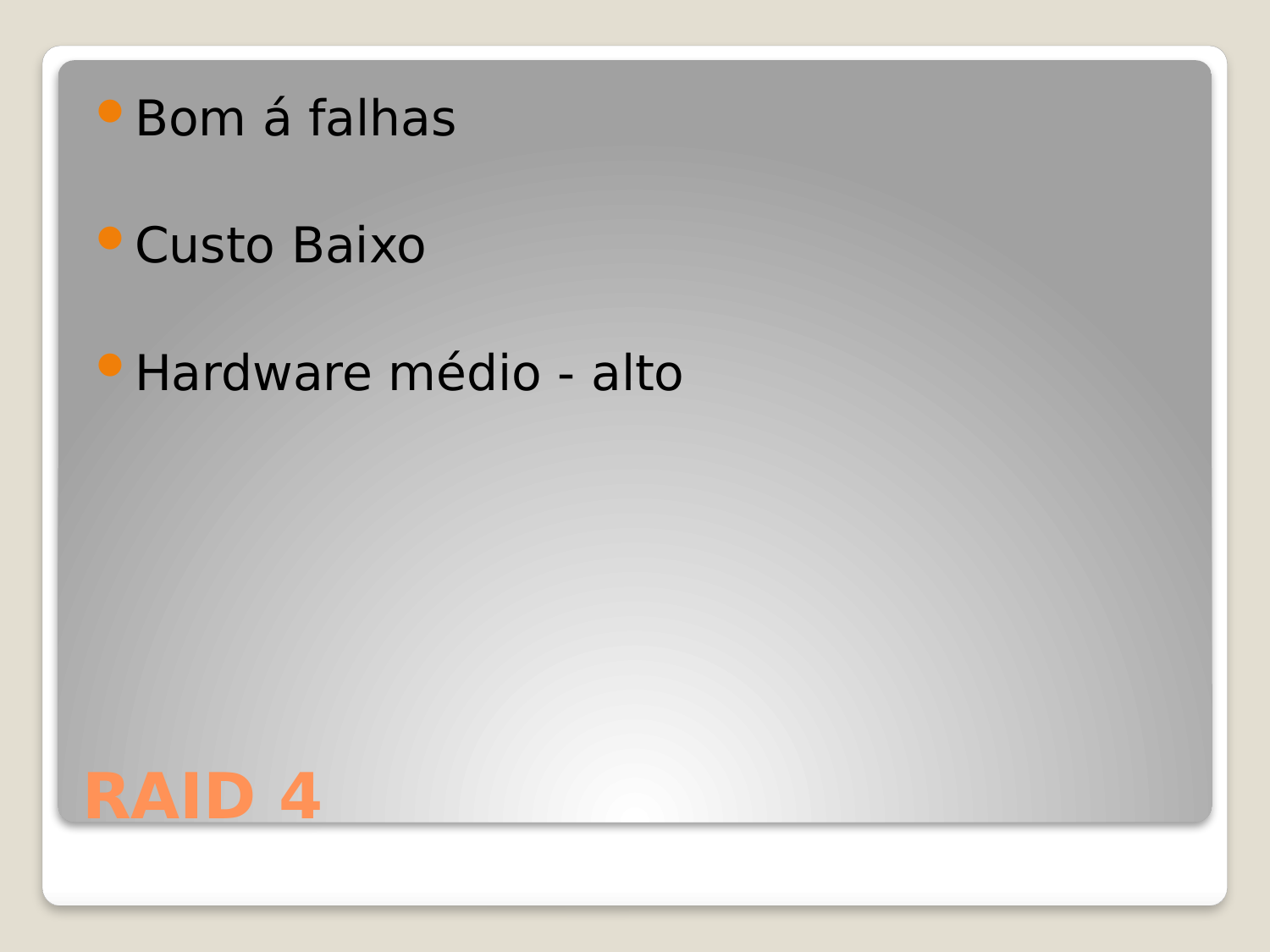

Bom á falhas

Custo Baixo

Hardware médio - alto
# RAID 4